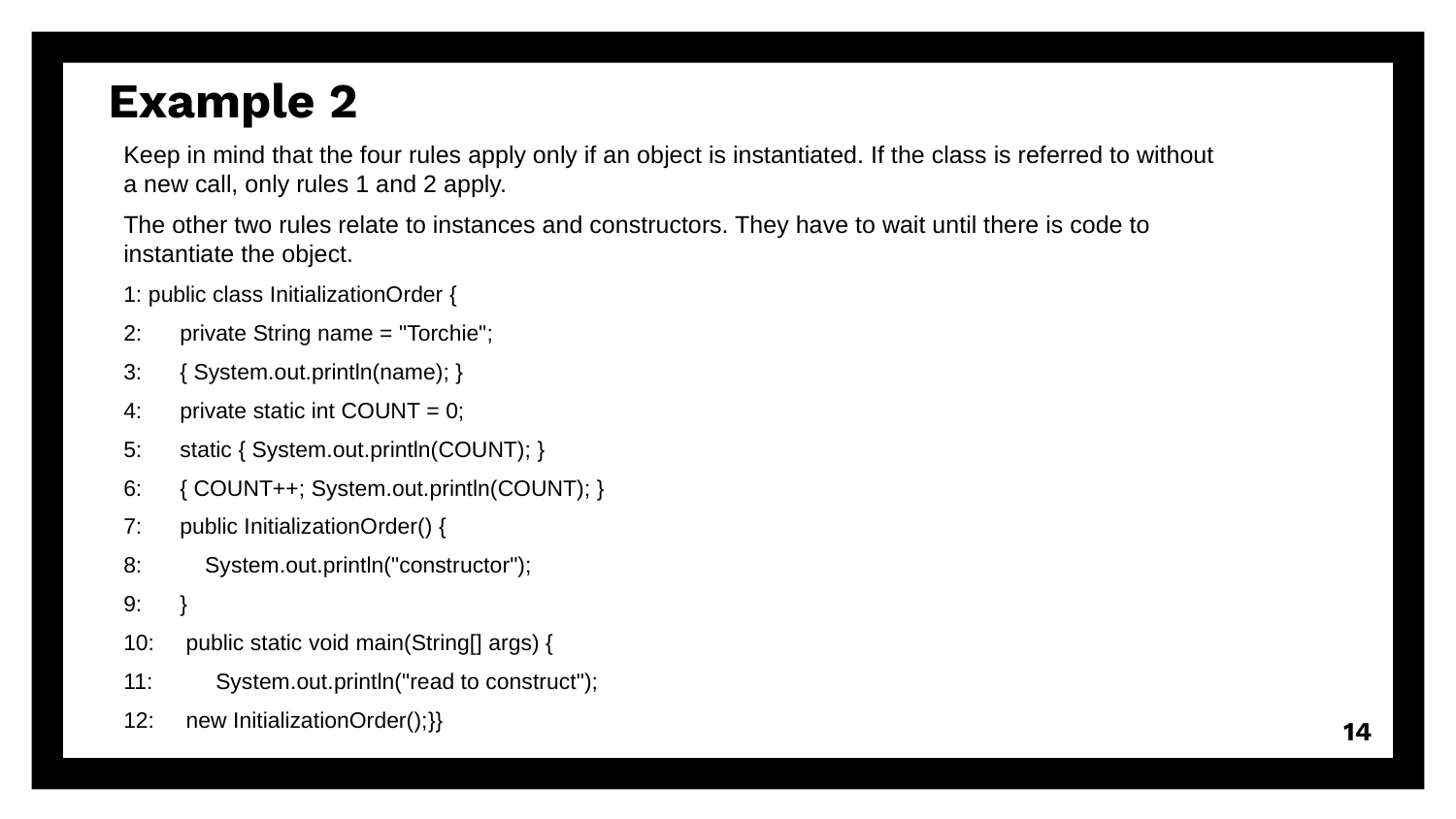

# Example 2
Keep in mind that the four rules apply only if an object is instantiated. If the class is referred to without a new call, only rules 1 and 2 apply.
The other two rules relate to instances and constructors. They have to wait until there is code to instantiate the object.
1: public class InitializationOrder {
2:      private String name = "Torchie";
3:      { System.out.println(name); }
4:      private static int COUNT = 0;
5:      static { System.out.println(COUNT); }
6:      { COUNT++; System.out.println(COUNT); }
7:      public InitializationOrder() {
8:          System.out.println("constructor");
9:      }
10:     public static void main(String[] args) {
11:          System.out.println("read to construct");
12:     new InitializationOrder();}}

14